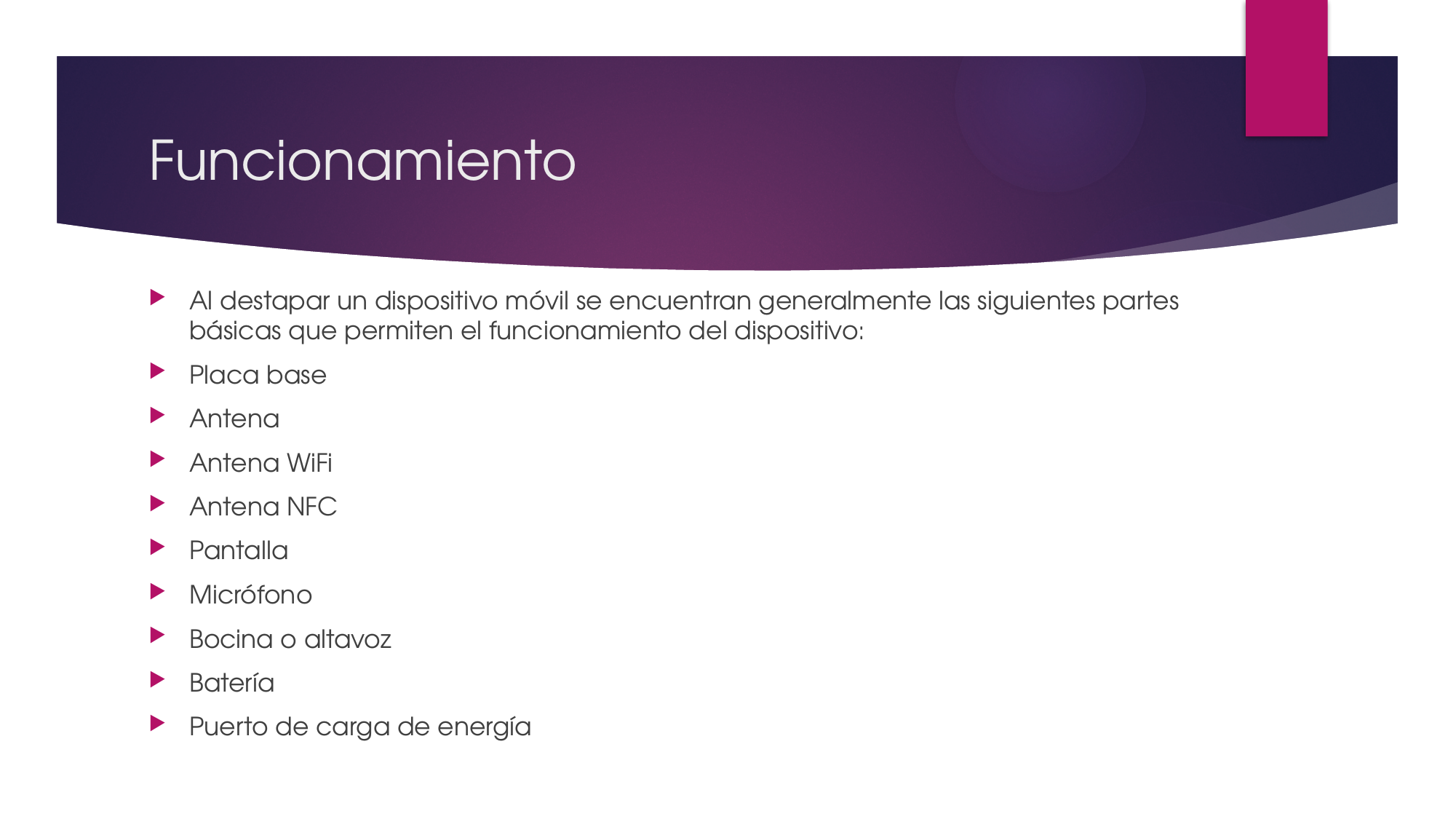

# Funcionamiento
Al destapar un dispositivo móvil se encuentran generalmente las siguientes partes básicas que permiten el funcionamiento del dispositivo:
Placa base
Antena
Antena WiFi
Antena NFC
Pantalla
Micrófono
Bocina o altavoz
Batería
Puerto de carga de energía